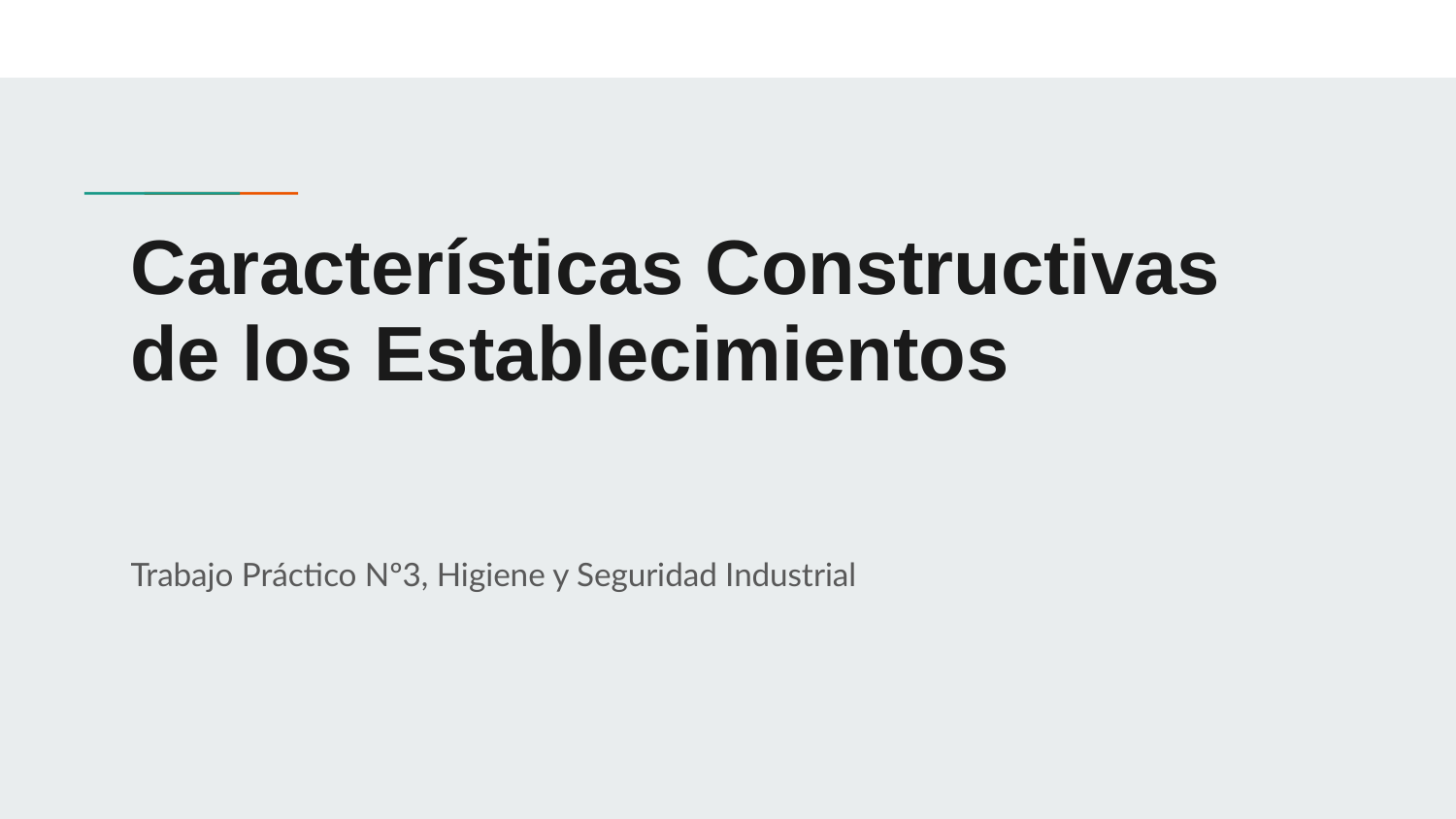

# Características Constructivas de los Establecimientos
Trabajo Práctico Nº3, Higiene y Seguridad Industrial